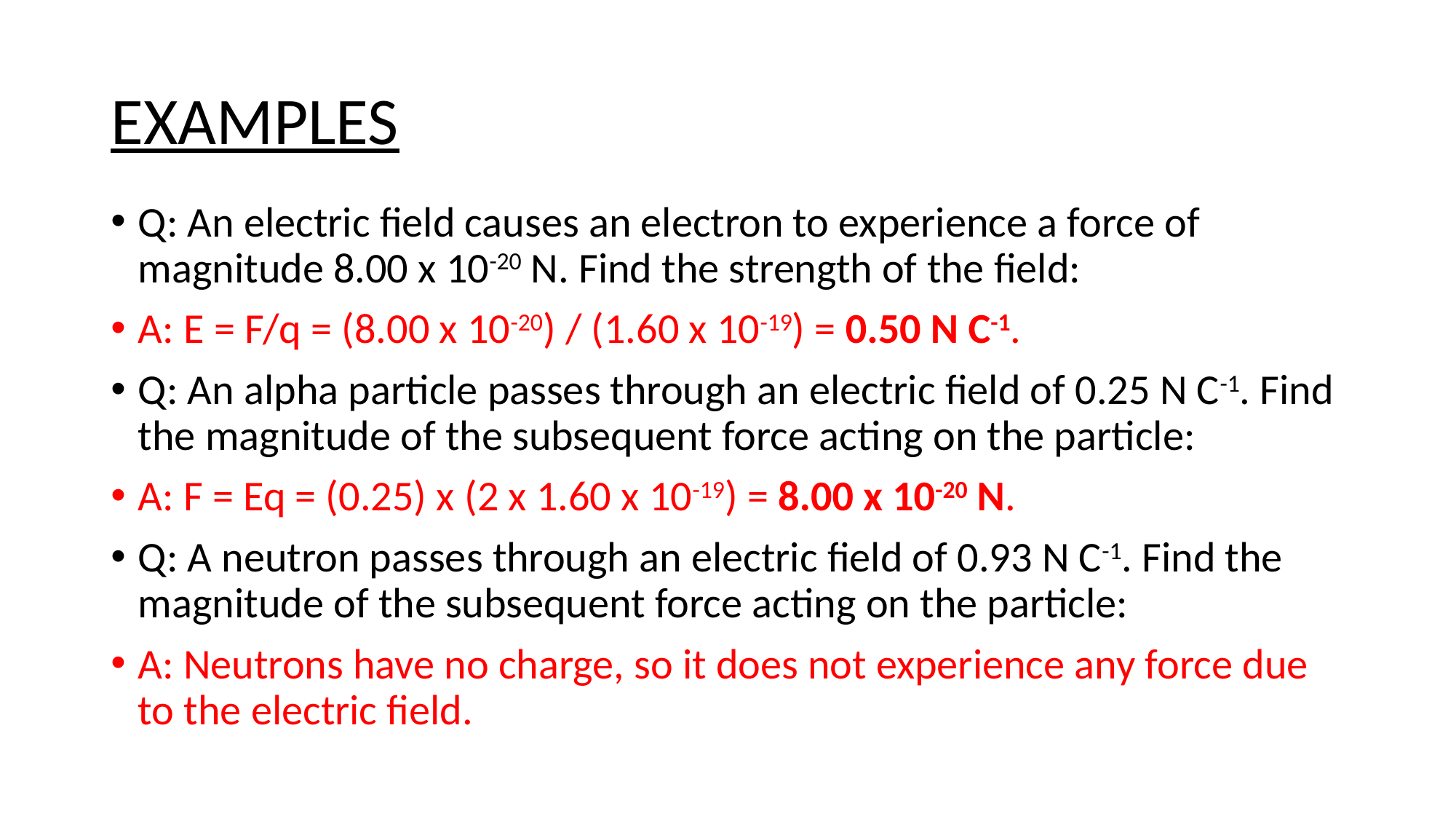

# EXAMPLES
Q: An electric field causes an electron to experience a force of magnitude 8.00 x 10-20 N. Find the strength of the field:
A: E = F/q = (8.00 x 10-20) / (1.60 x 10-19) = 0.50 N C-1.
Q: An alpha particle passes through an electric field of 0.25 N C-1. Find the magnitude of the subsequent force acting on the particle:
A: F = Eq = (0.25) x (2 x 1.60 x 10-19) = 8.00 x 10-20 N.
Q: A neutron passes through an electric field of 0.93 N C-1. Find the magnitude of the subsequent force acting on the particle:
A: Neutrons have no charge, so it does not experience any force due to the electric field.